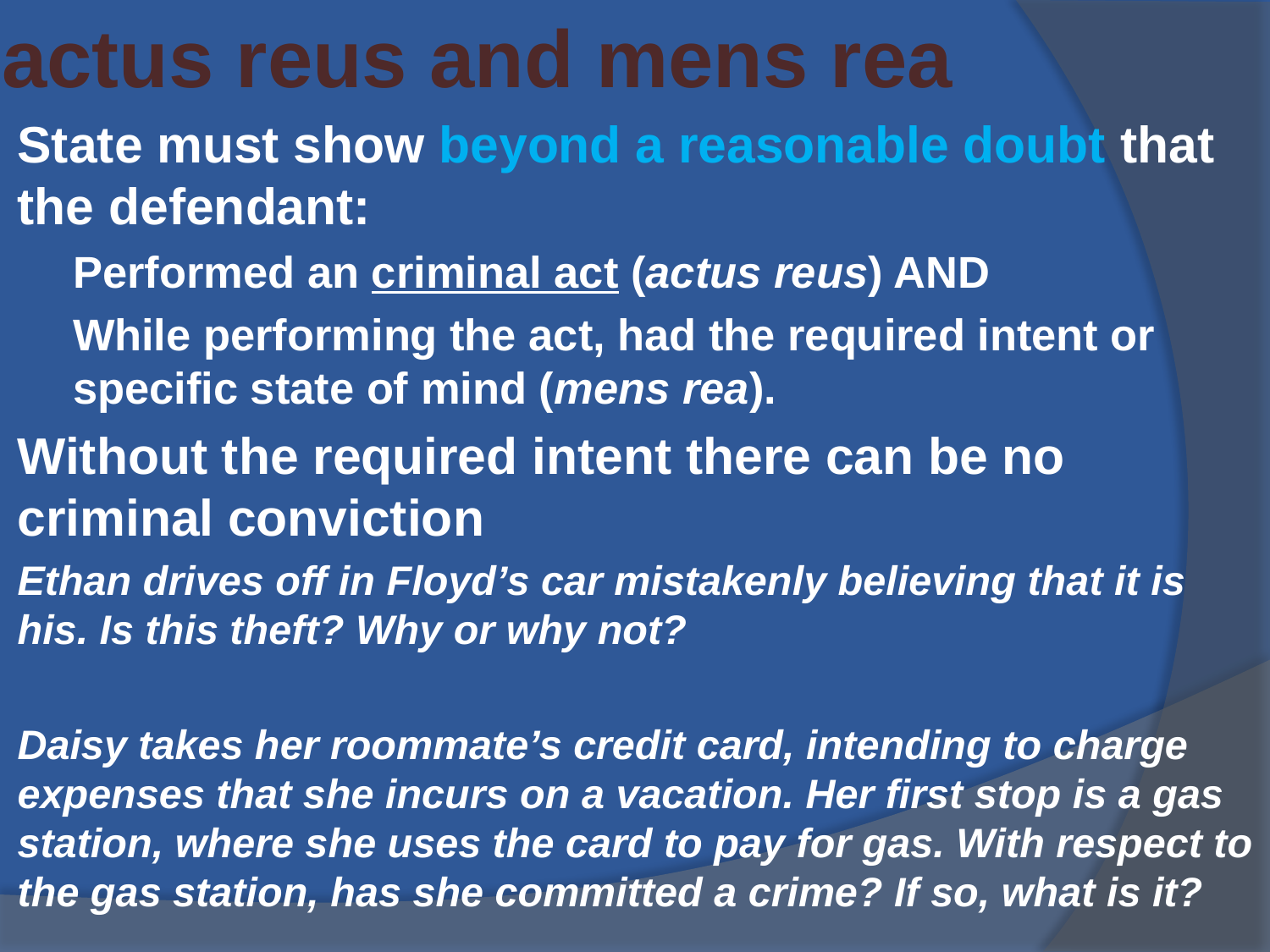

# actus reus and mens rea
State must show beyond a reasonable doubt that the defendant:
Performed an criminal act (actus reus) AND
While performing the act, had the required intent or specific state of mind (mens rea).
Without the required intent there can be no criminal conviction
Ethan drives off in Floyd’s car mistakenly believing that it is his. Is this theft? Why or why not?

Daisy takes her roommate’s credit card, intending to charge expenses that she incurs on a vacation. Her first stop is a gas station, where she uses the card to pay for gas. With respect to the gas station, has she committed a crime? If so, what is it?